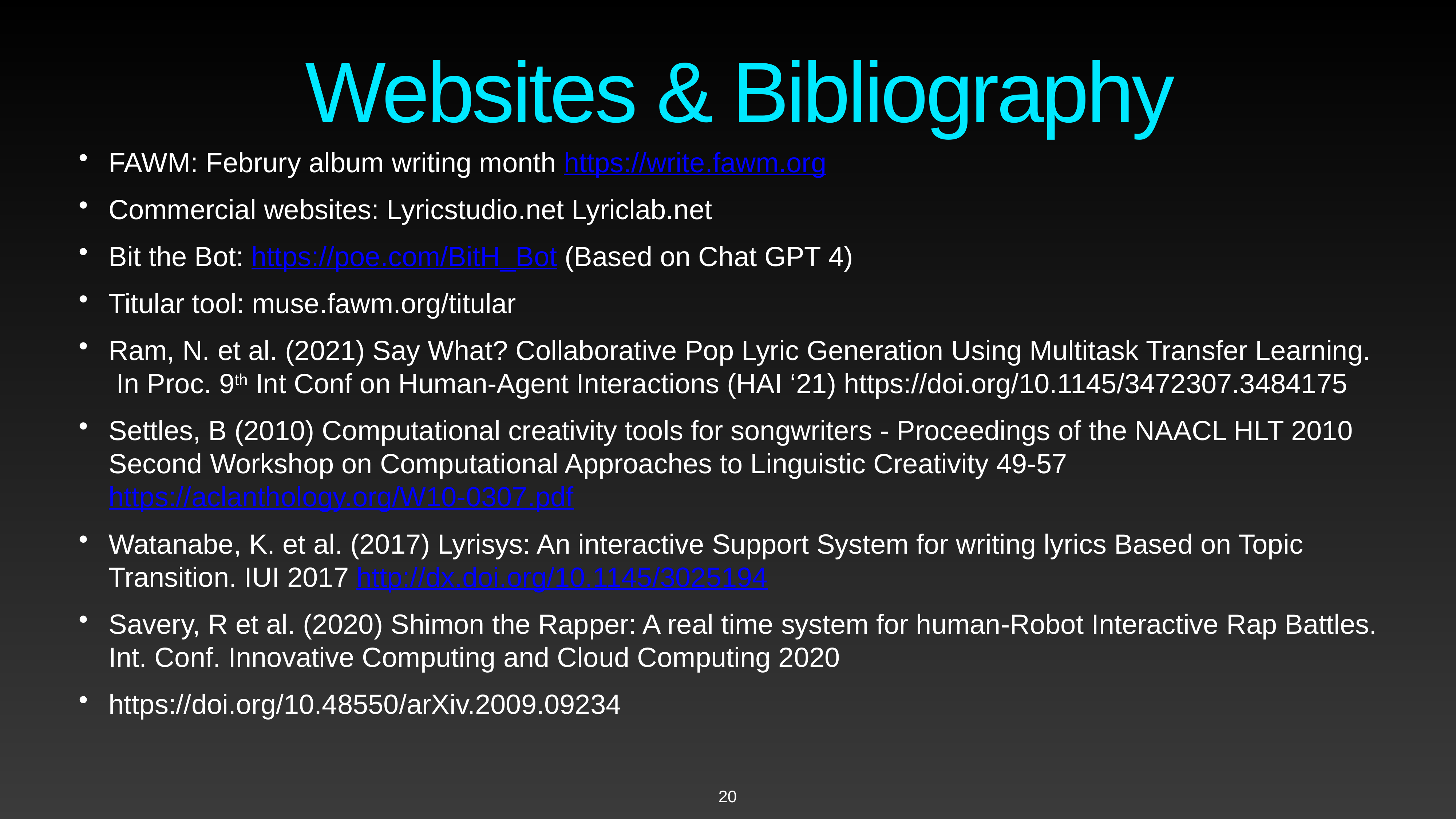

# Websites & Bibliography

FAWM: Februry album writing month https://write.fawm.org
Commercial websites: Lyricstudio.net Lyriclab.net
Bit the Bot: https://poe.com/BitH_Bot (Based on Chat GPT 4)
Titular tool: muse.fawm.org/titular
Ram, N. et al. (2021) Say What? Collaborative Pop Lyric Generation Using Multitask Transfer Learning.  In Proc. 9th Int Conf on Human-Agent Interactions (HAI ‘21) https://doi.org/10.1145/3472307.3484175
Settles, B (2010) Computational creativity tools for songwriters - Proceedings of the NAACL HLT 2010 Second Workshop on Computational Approaches to Linguistic Creativity 49-57 https://aclanthology.org/W10-0307.pdf
Watanabe, K. et al. (2017) Lyrisys: An interactive Support System for writing lyrics Based on Topic Transition. IUI 2017 http://dx.doi.org/10.1145/3025194
Savery, R et al. (2020) Shimon the Rapper: A real time system for human-Robot Interactive Rap Battles. Int. Conf. Innovative Computing and Cloud Computing 2020
https://doi.org/10.48550/arXiv.2009.09234

20